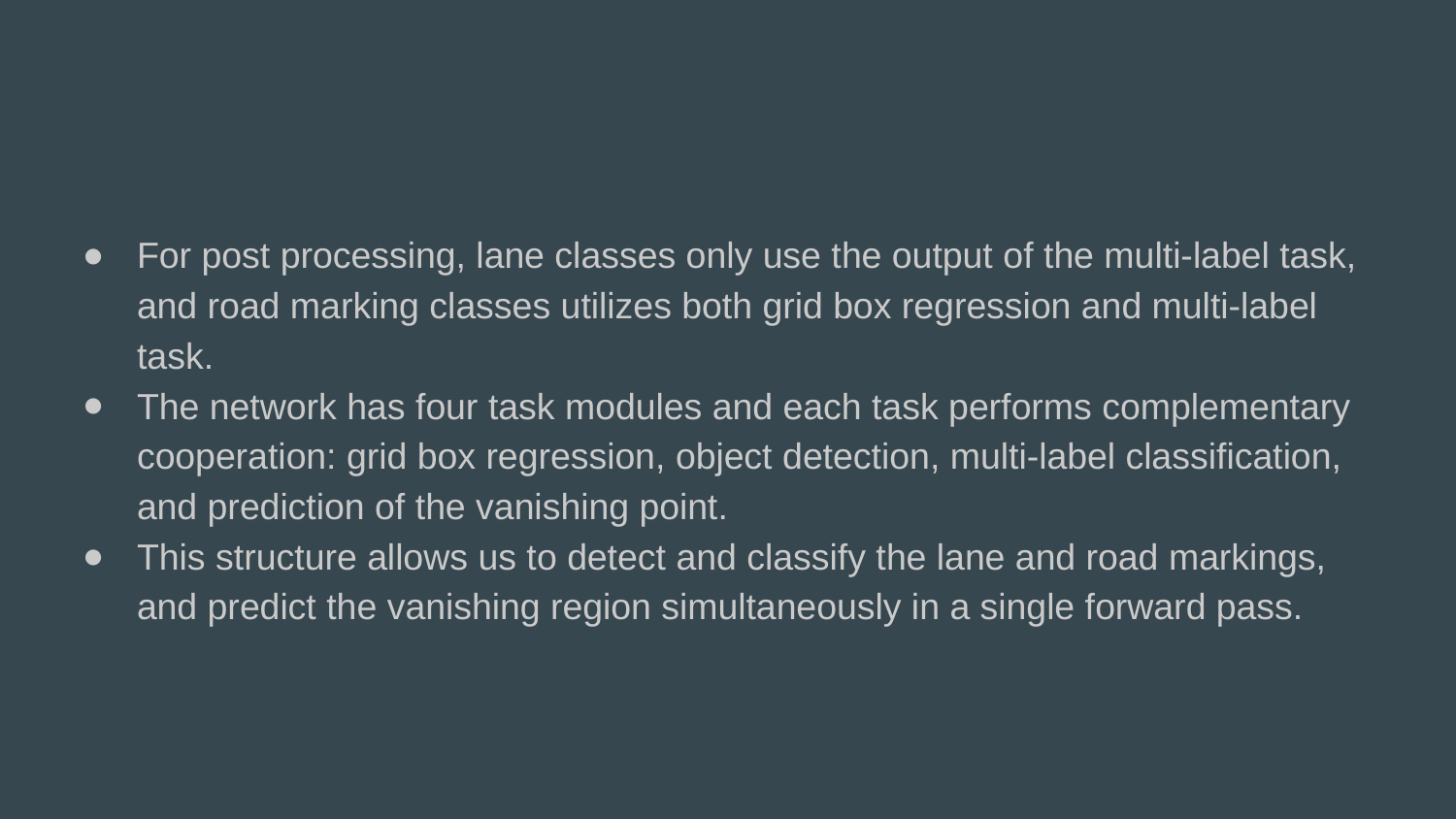

For post processing, lane classes only use the output of the multi-label task, and road marking classes utilizes both grid box regression and multi-label task.
The network has four task modules and each task performs complementary cooperation: grid box regression, object detection, multi-label classification, and prediction of the vanishing point.
This structure allows us to detect and classify the lane and road markings, and predict the vanishing region simultaneously in a single forward pass.